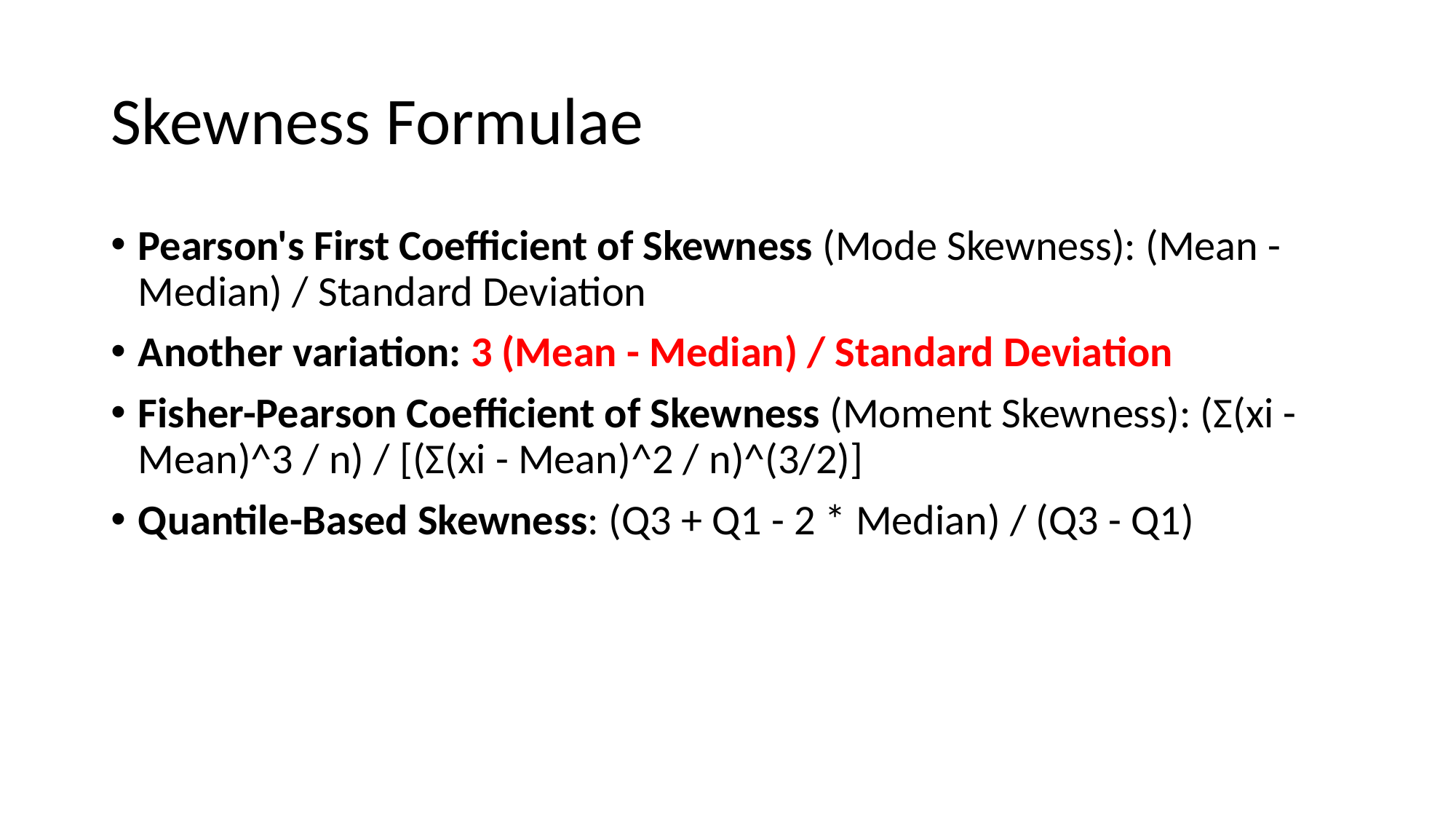

# Skewness Formulae
Pearson's First Coefficient of Skewness (Mode Skewness): (Mean - Median) / Standard Deviation
Another variation: 3 (Mean - Median) / Standard Deviation
Fisher-Pearson Coefficient of Skewness (Moment Skewness): (Σ(xi - Mean)^3 / n) / [(Σ(xi - Mean)^2 / n)^(3/2)]
Quantile-Based Skewness: (Q3 + Q1 - 2 * Median) / (Q3 - Q1)